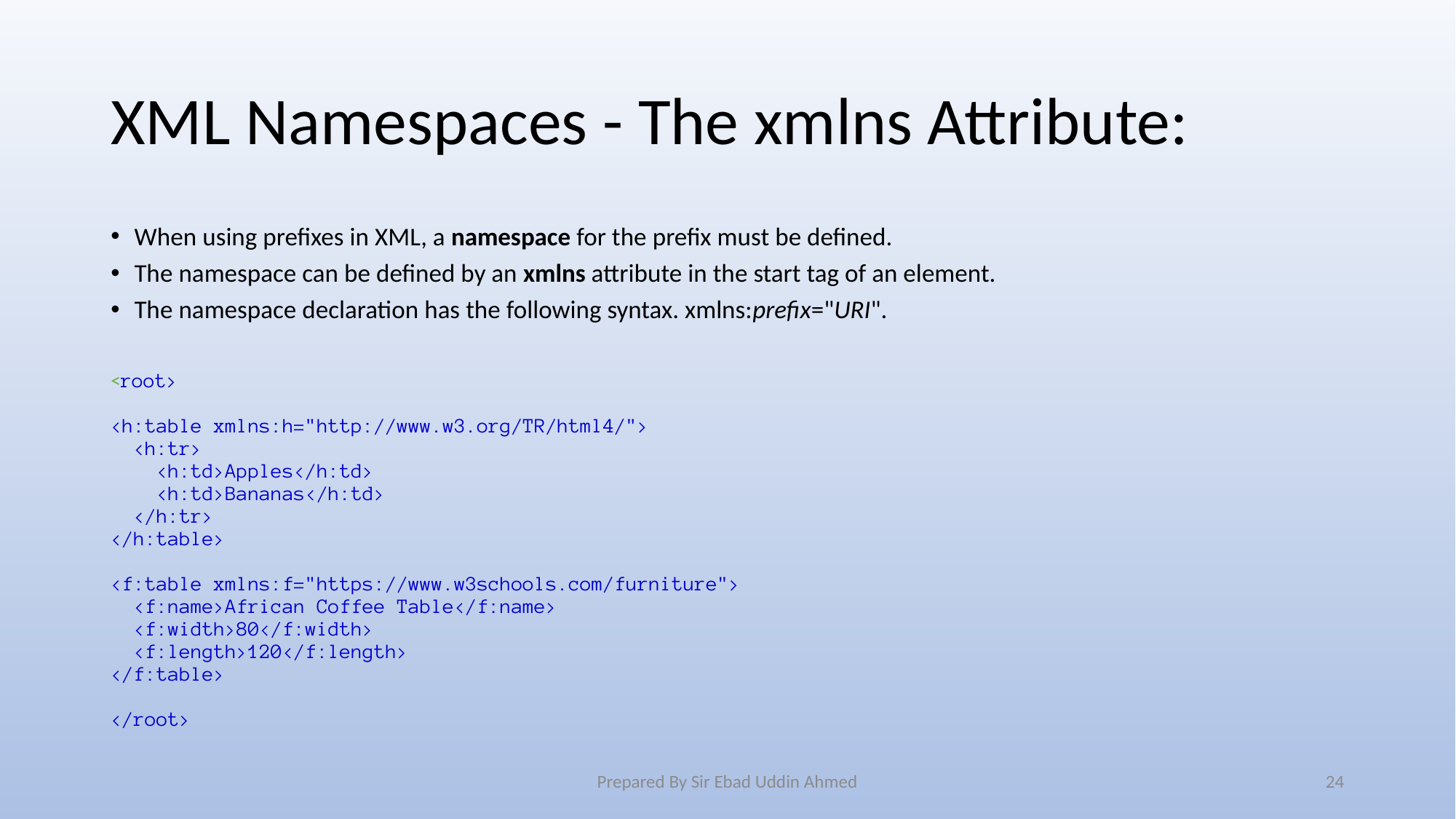

# XML Namespaces - The xmlns Attribute:
When using prefixes in XML, a namespace for the prefix must be defined.
The namespace can be defined by an xmlns attribute in the start tag of an element.
The namespace declaration has the following syntax. xmlns:prefix="URI".

<root>
<h:table xmlns:h="http://www.w3.org/TR/html4/">
  <h:tr>
    <h:td>Apples</h:td>
    <h:td>Bananas</h:td>
  </h:tr>
</h:table>
<f:table xmlns:f="https://www.w3schools.com/furniture">
  <f:name>African Coffee Table</f:name>
  <f:width>80</f:width>
  <f:length>120</f:length>
</f:table>
</root>
Prepared By Sir Ebad Uddin Ahmed
24